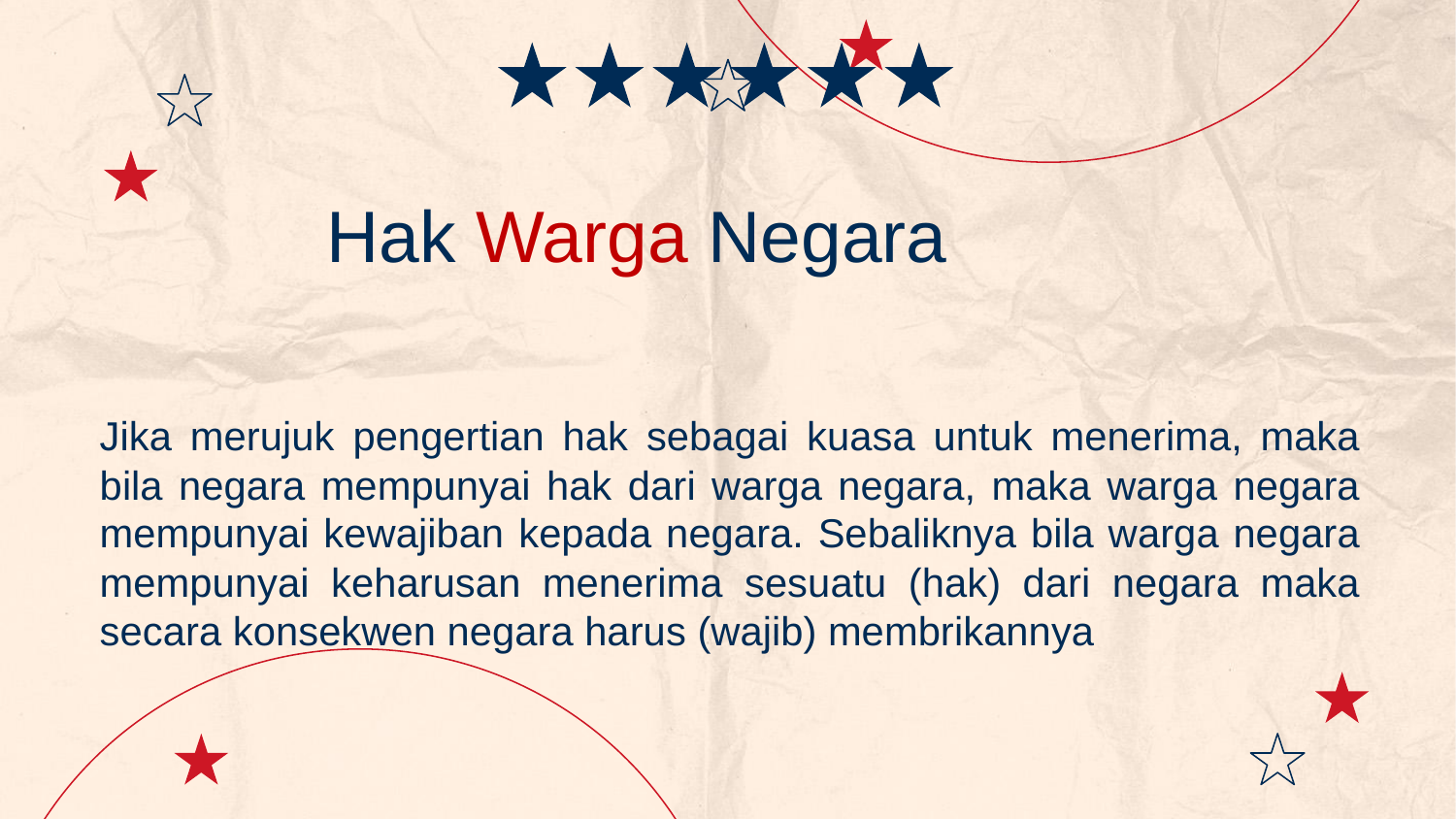

# Hak Warga Negara
Jika merujuk pengertian hak sebagai kuasa untuk menerima, maka bila negara mempunyai hak dari warga negara, maka warga negara mempunyai kewajiban kepada negara. Sebaliknya bila warga negara mempunyai keharusan menerima sesuatu (hak) dari negara maka secara konsekwen negara harus (wajib) membrikannya